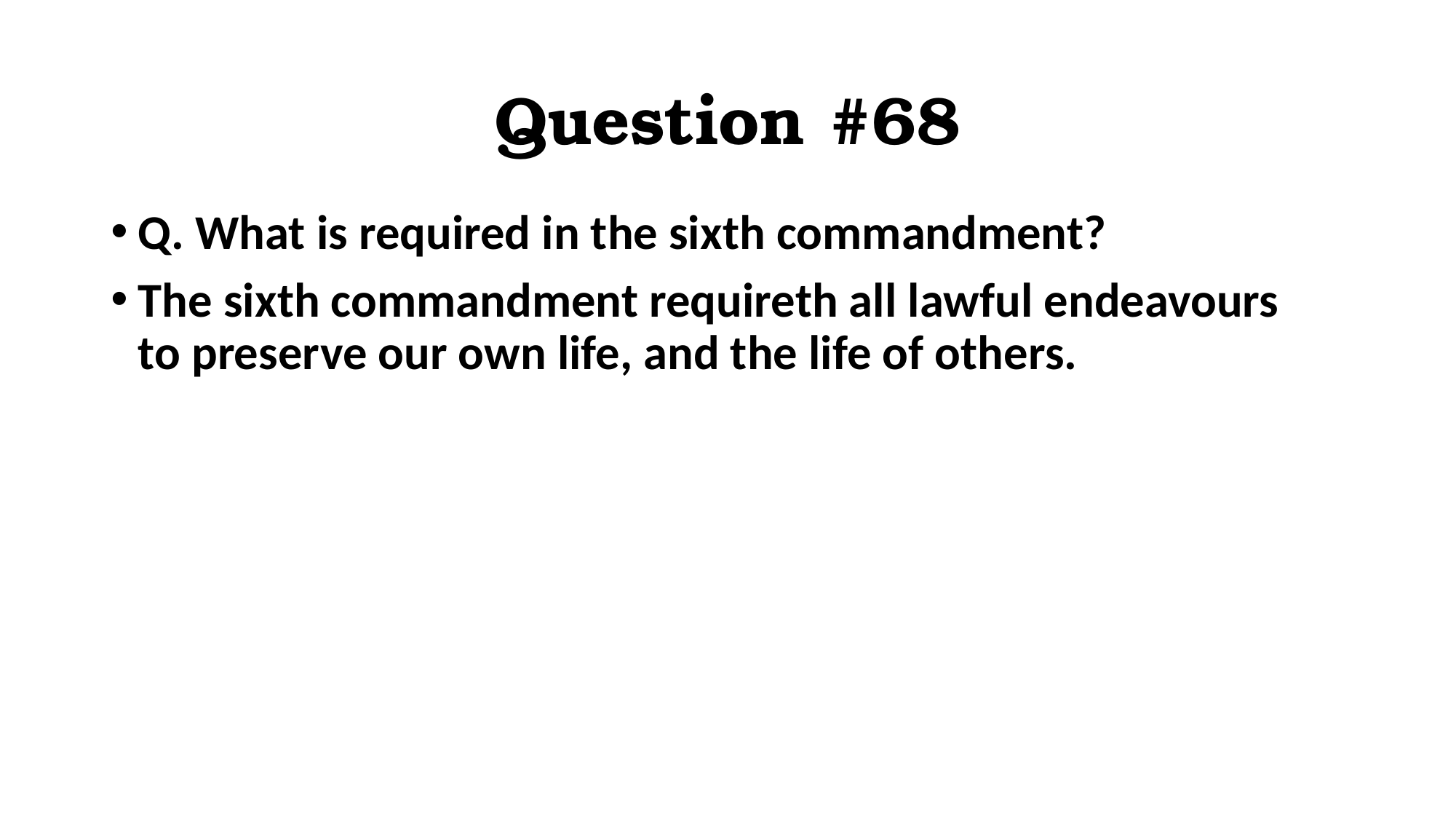

# Question #68
Q. What is required in the sixth commandment?
The sixth commandment requireth all lawful endeavours to preserve our own life, and the life of others.